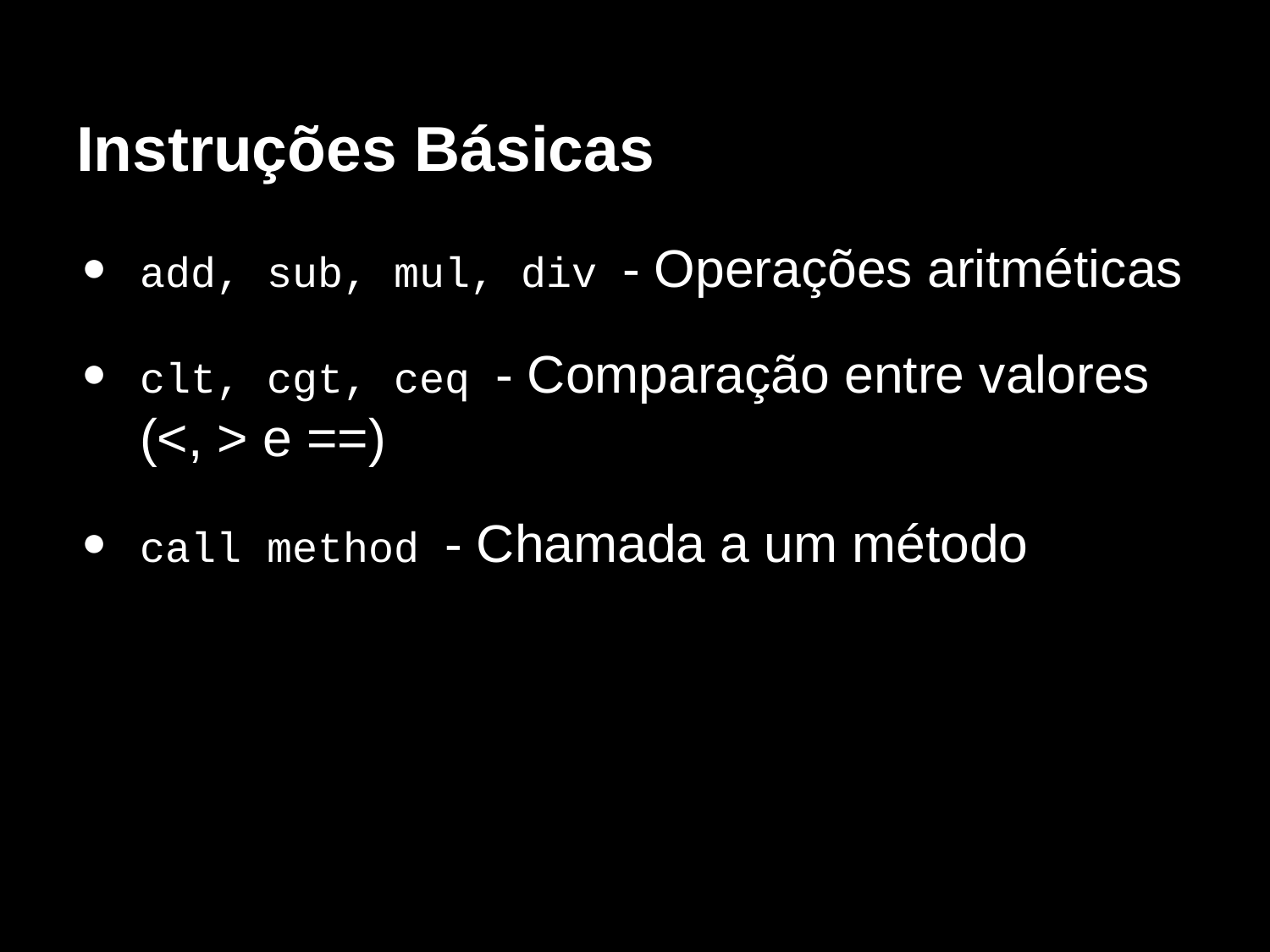

# Instruções Básicas
add, sub, mul, div - Operações aritméticas

clt, cgt, ceq - Comparação entre valores
(<, > e ==)

call method - Chamada a um método